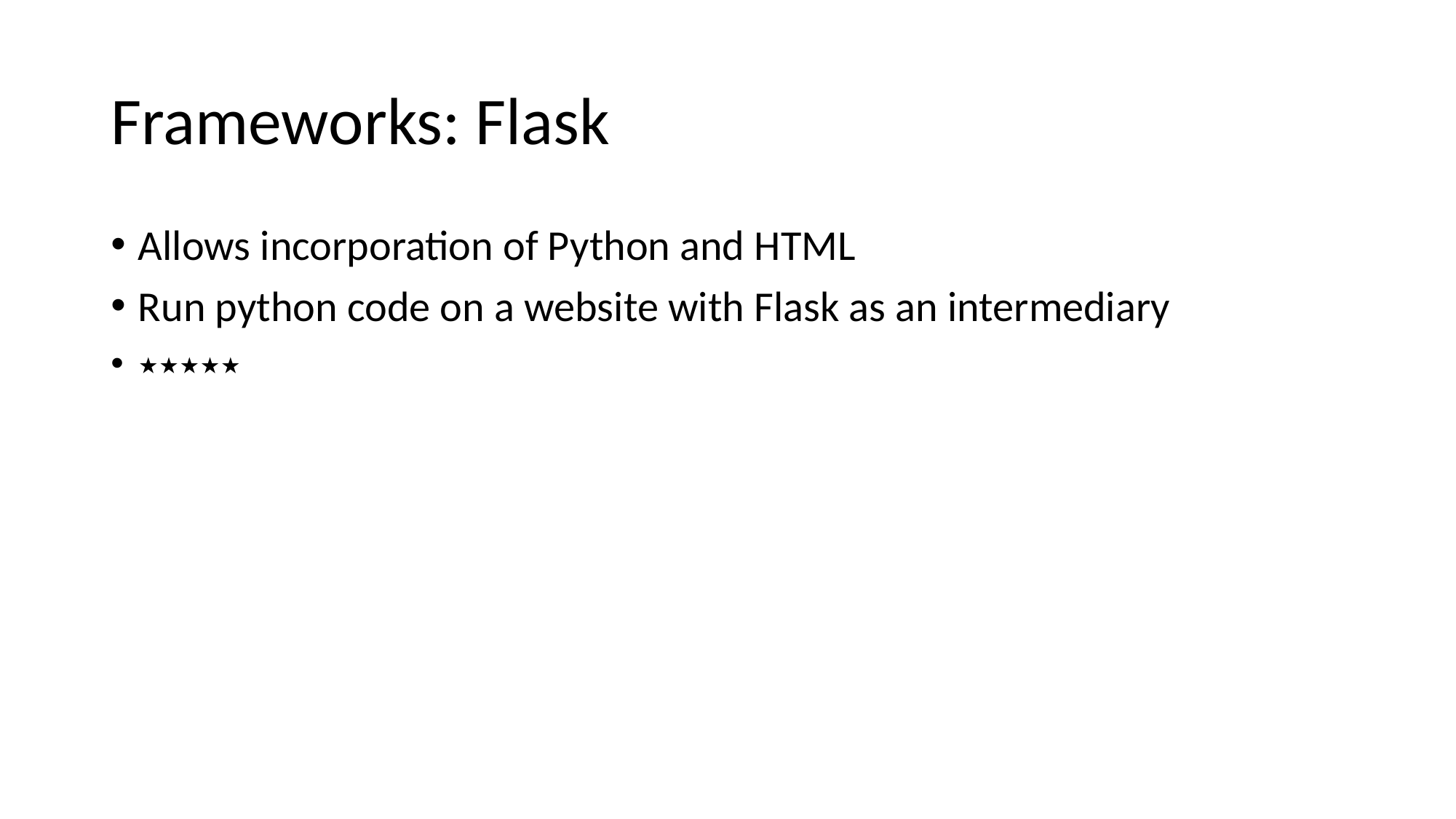

# Frameworks: Flask
Allows incorporation of Python and HTML
Run python code on a website with Flask as an intermediary
⭑⭑⭑⭑⭑